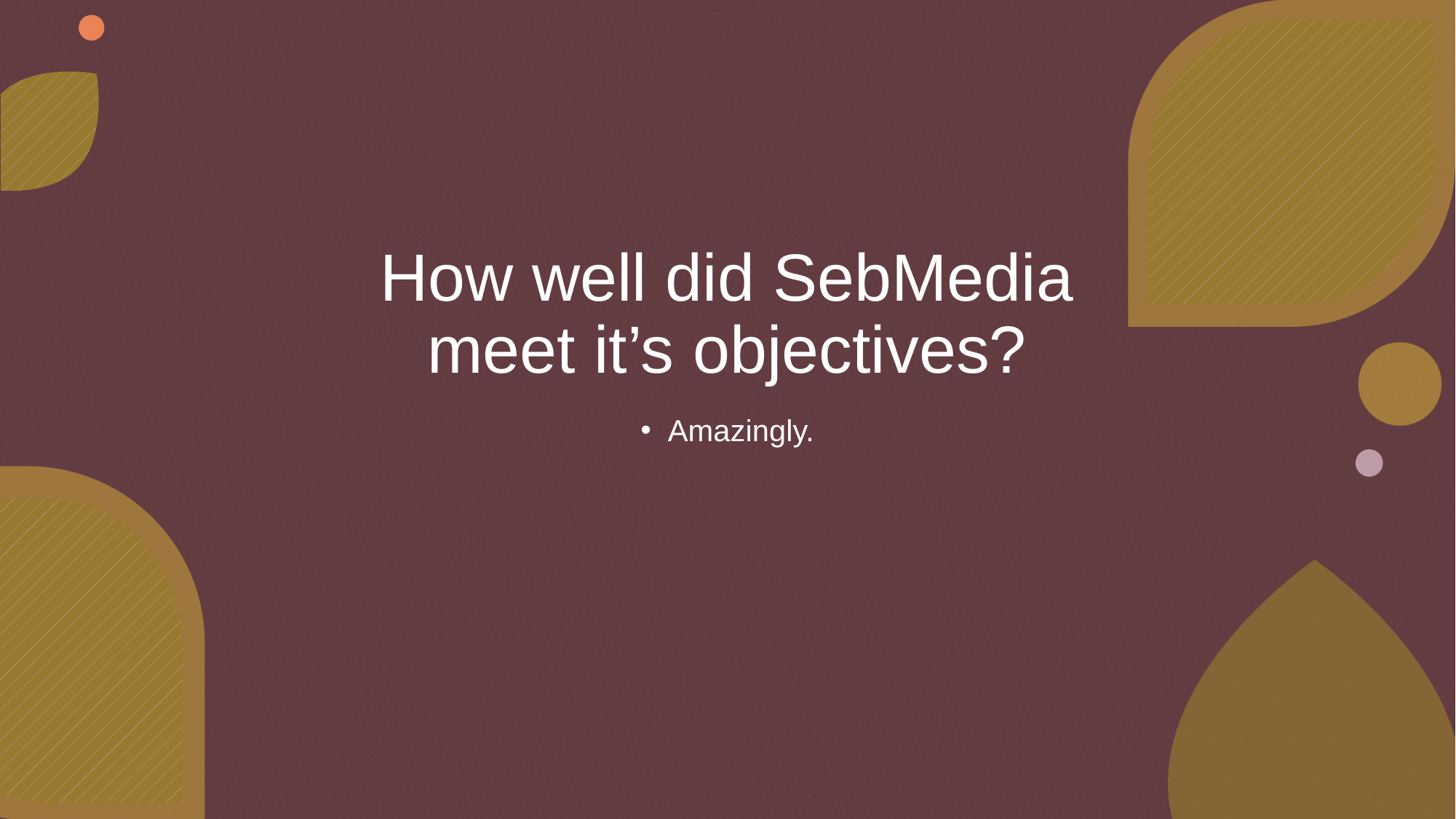

# How well did SebMedia meet it’s objectives?
Amazingly.